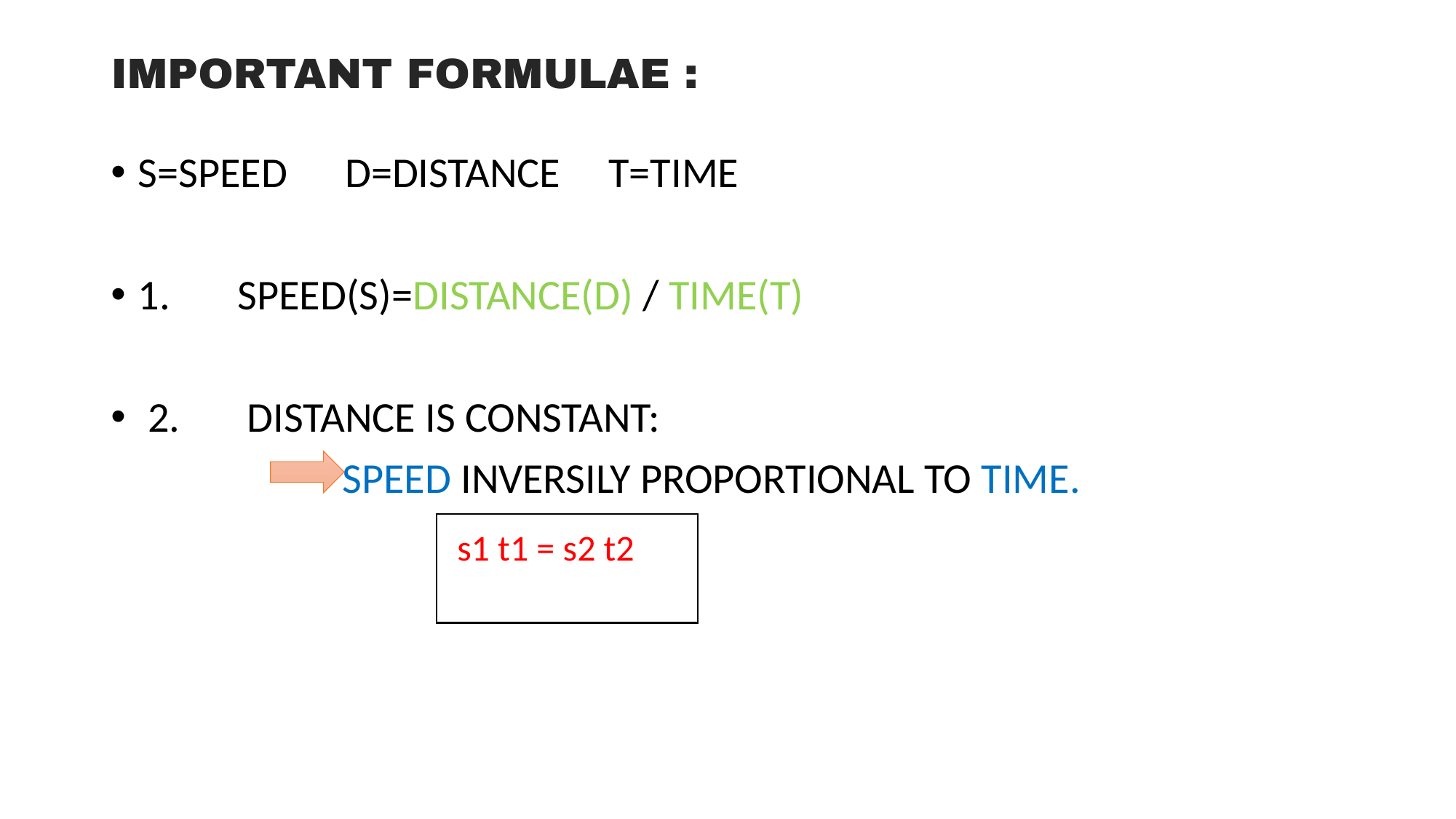

# IMPORTANT FORMULAE :
S=SPEED      D=DISTANCE     T=TIME

1.       SPEED(S)=DISTANCE(D) / TIME(T)

 2.       DISTANCE IS CONSTANT:
                        SPEED INVERSILY PROPORTIONAL TO TIME.
                                      s1 t1 = s2 t2

 s1 t1 = s2 t2